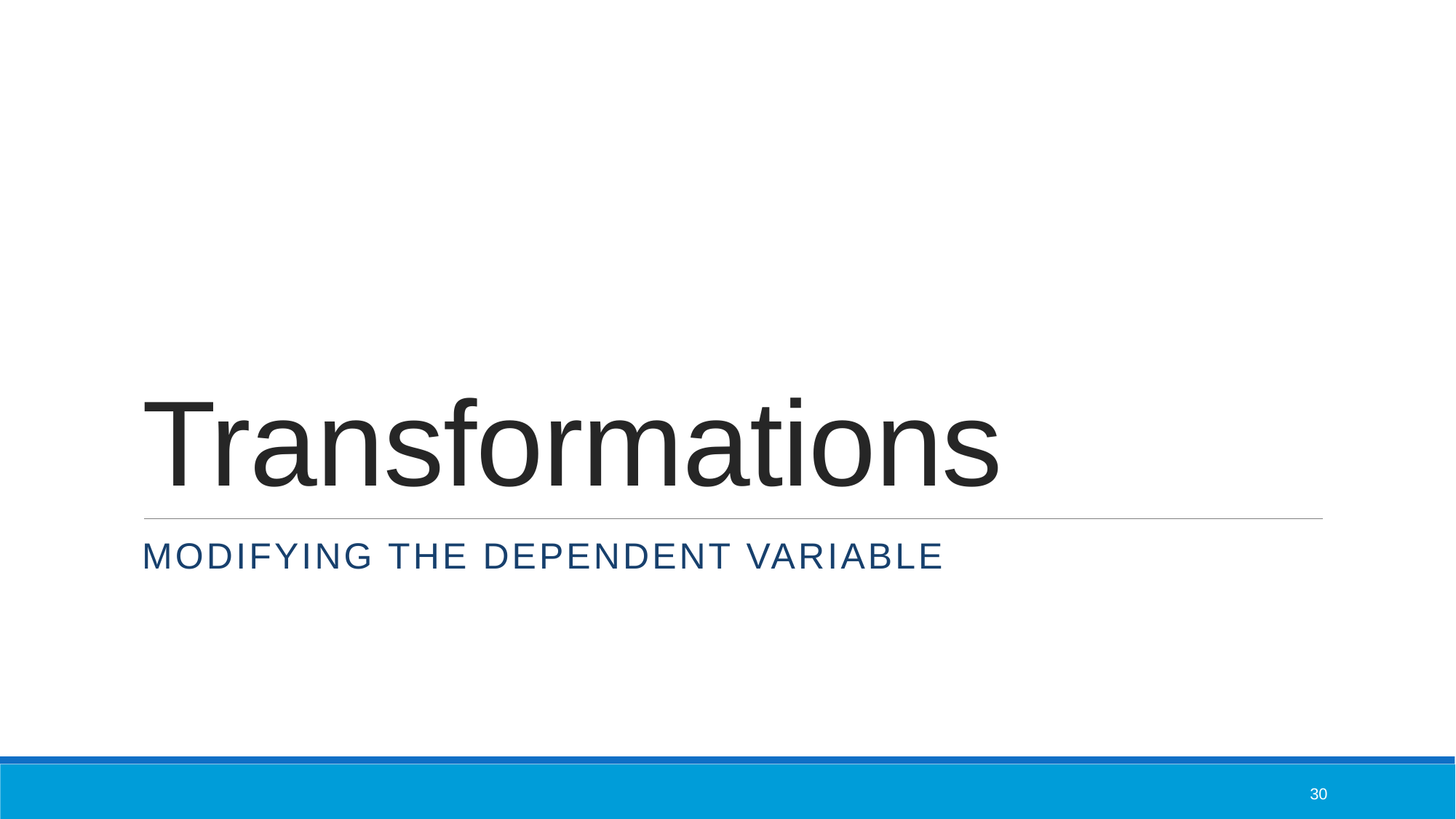

# Transformations
Modifying the dependent variable
30